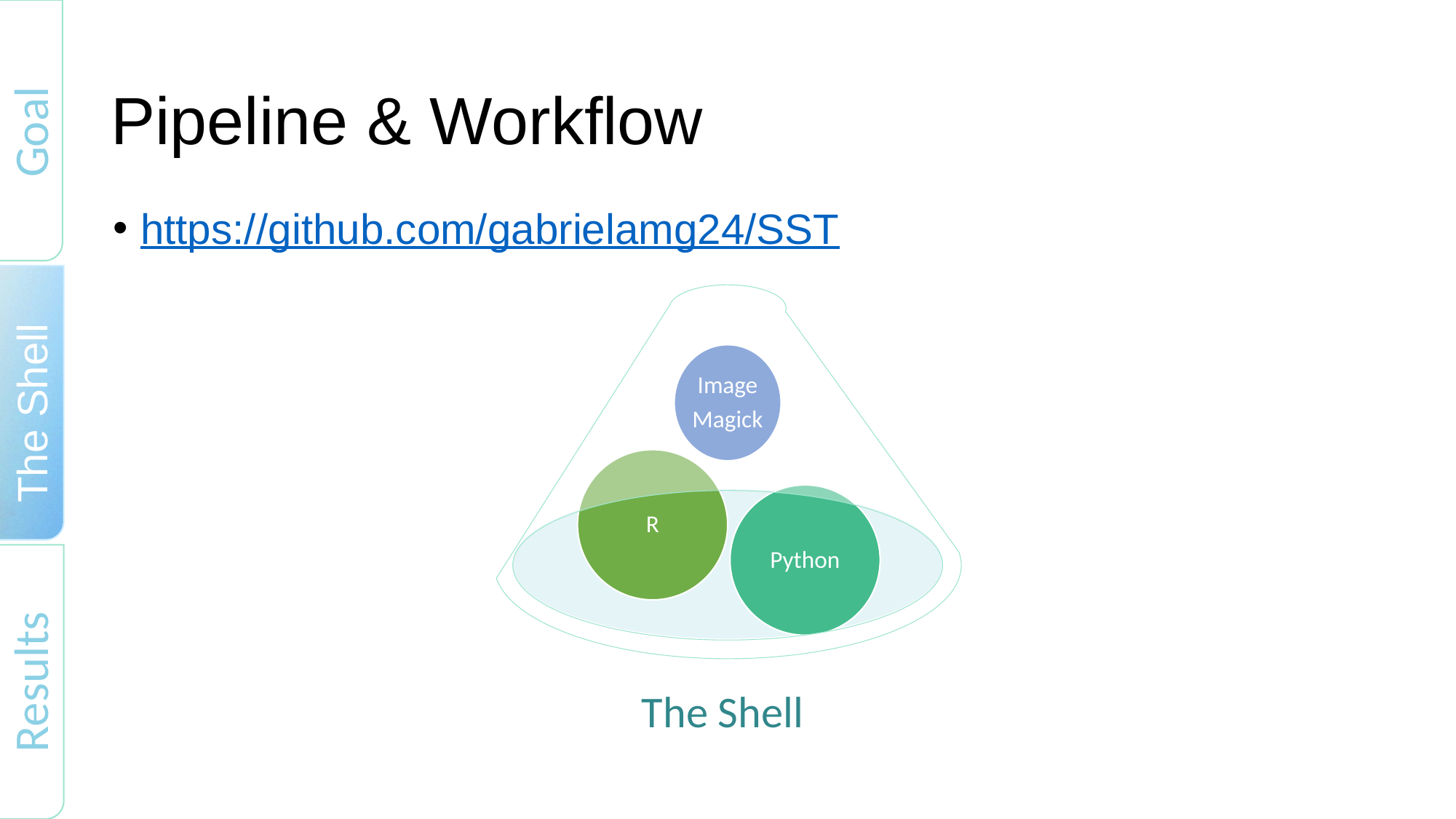

Goal

The Shell

Results
# Pipeline & Workflow
https://github.com/gabrielamg24/SST

The Shell
Image
Magick
Python
R